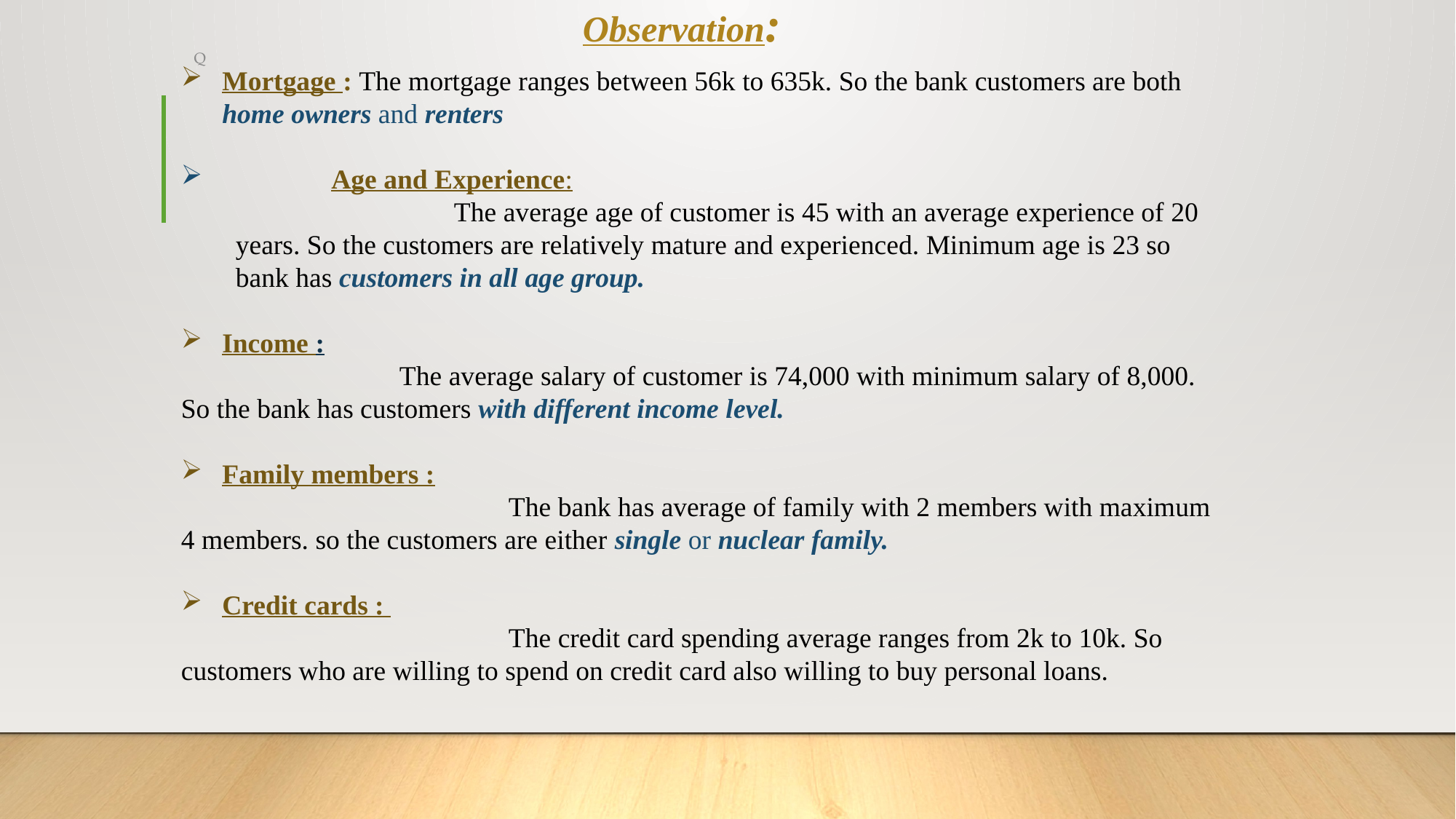

Observation:
Q
Mortgage : The mortgage ranges between 56k to 635k. So the bank customers are both home owners and renters

	Age and Experience:
		The average age of customer is 45 with an average experience of 20 years. So the customers are relatively mature and experienced. Minimum age is 23 so bank has customers in all age group.

Income :
		The average salary of customer is 74,000 with minimum salary of 8,000. So the bank has customers with different income level.

Family members :
			The bank has average of family with 2 members with maximum 4 members. so the customers are either single or nuclear family.

Credit cards :
			The credit card spending average ranges from 2k to 10k. So customers who are willing to spend on credit card also willing to buy personal loans.